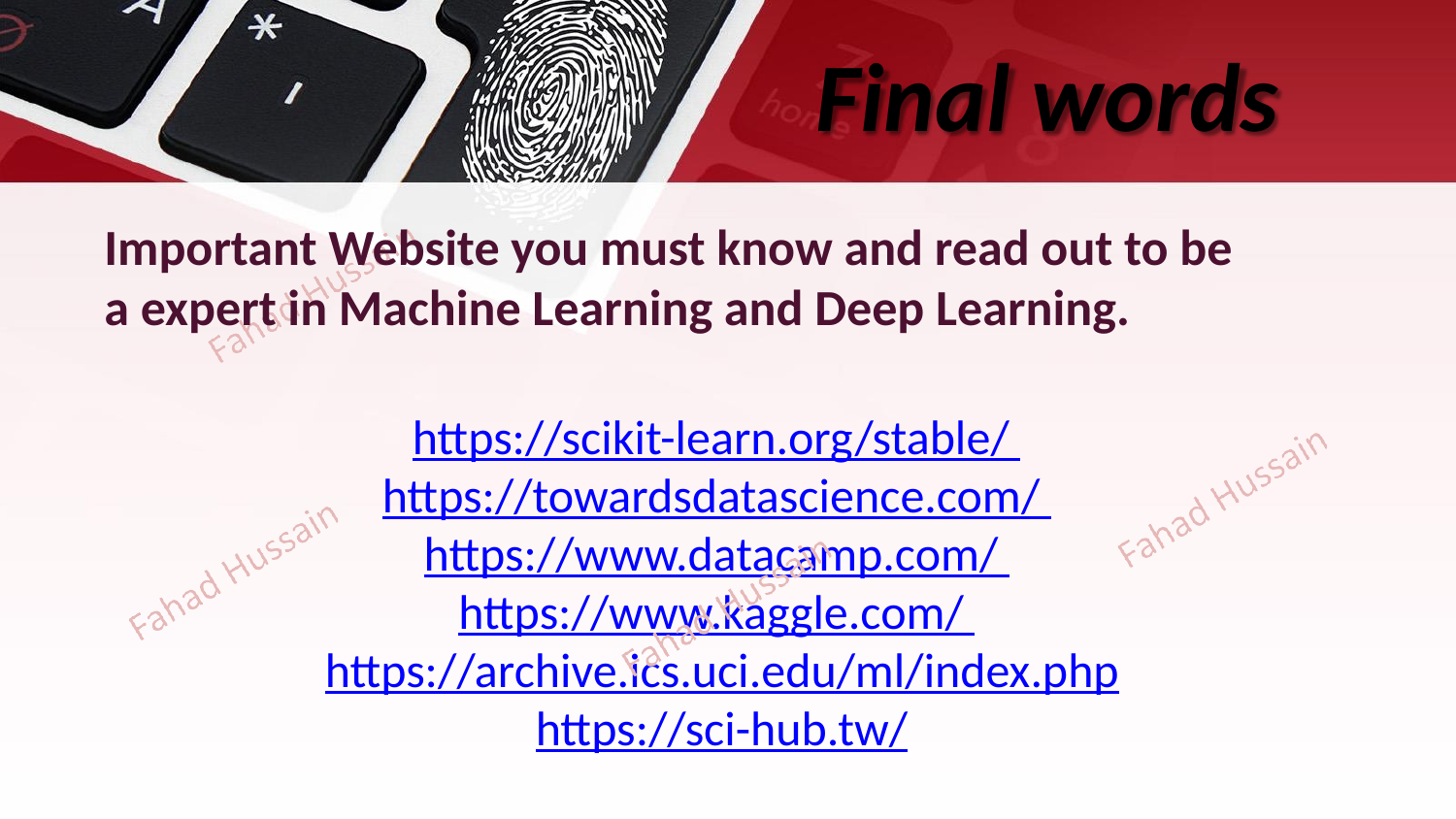

# Final words
Important Website you must know and read out to be a expert in Machine Learning and Deep Learning.

https://scikit-learn.org/stable/  https://towardsdatascience.com/  https://www.datacamp.com/  https://www.kaggle.com/  https://archive.ics.uci.edu/ml/index.php
https://sci-hub.tw/